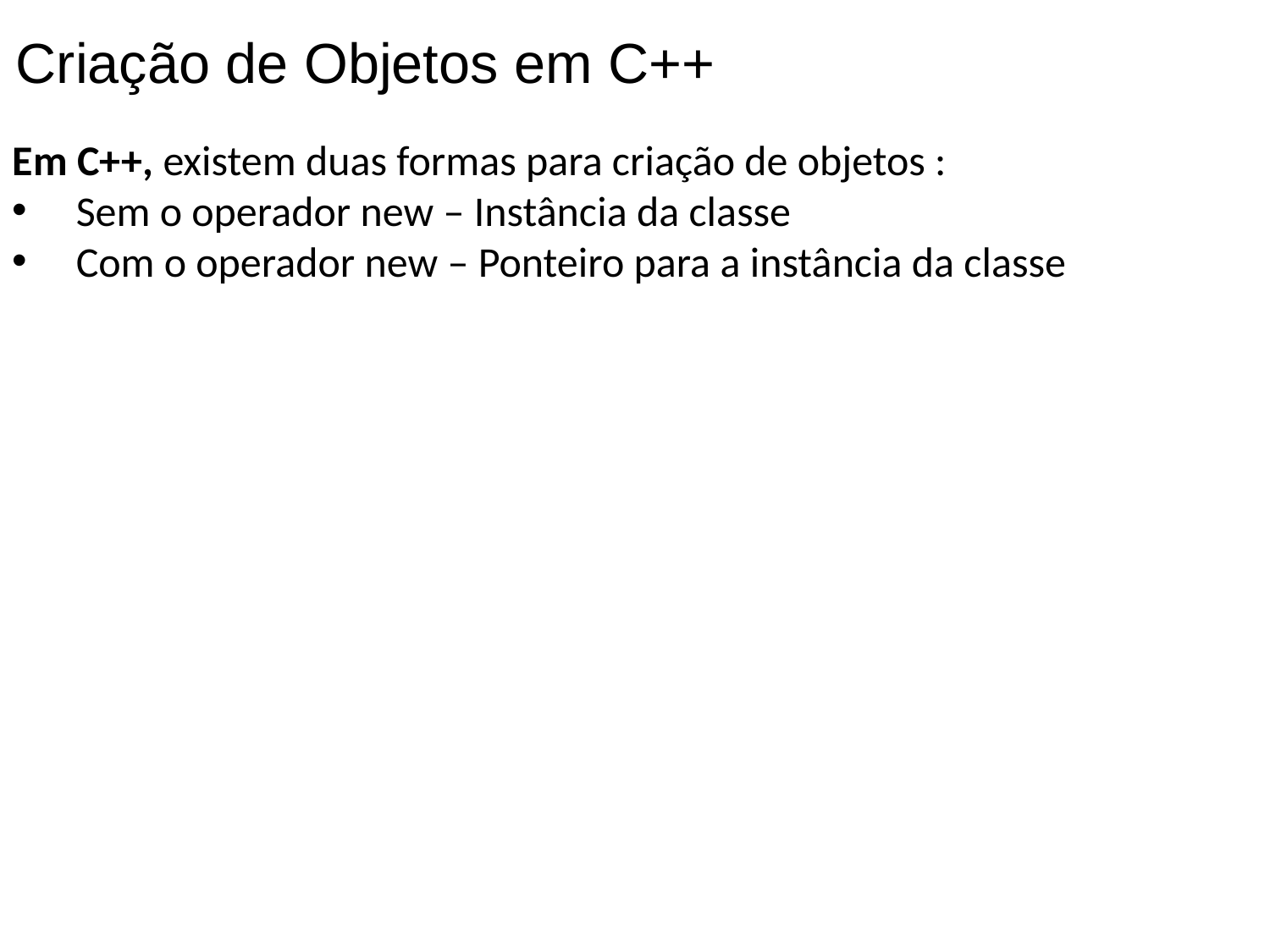

Criação de Objetos em C++
Em C++, existem duas formas para criação de objetos :
Sem o operador new – Instância da classe
Com o operador new – Ponteiro para a instância da classe